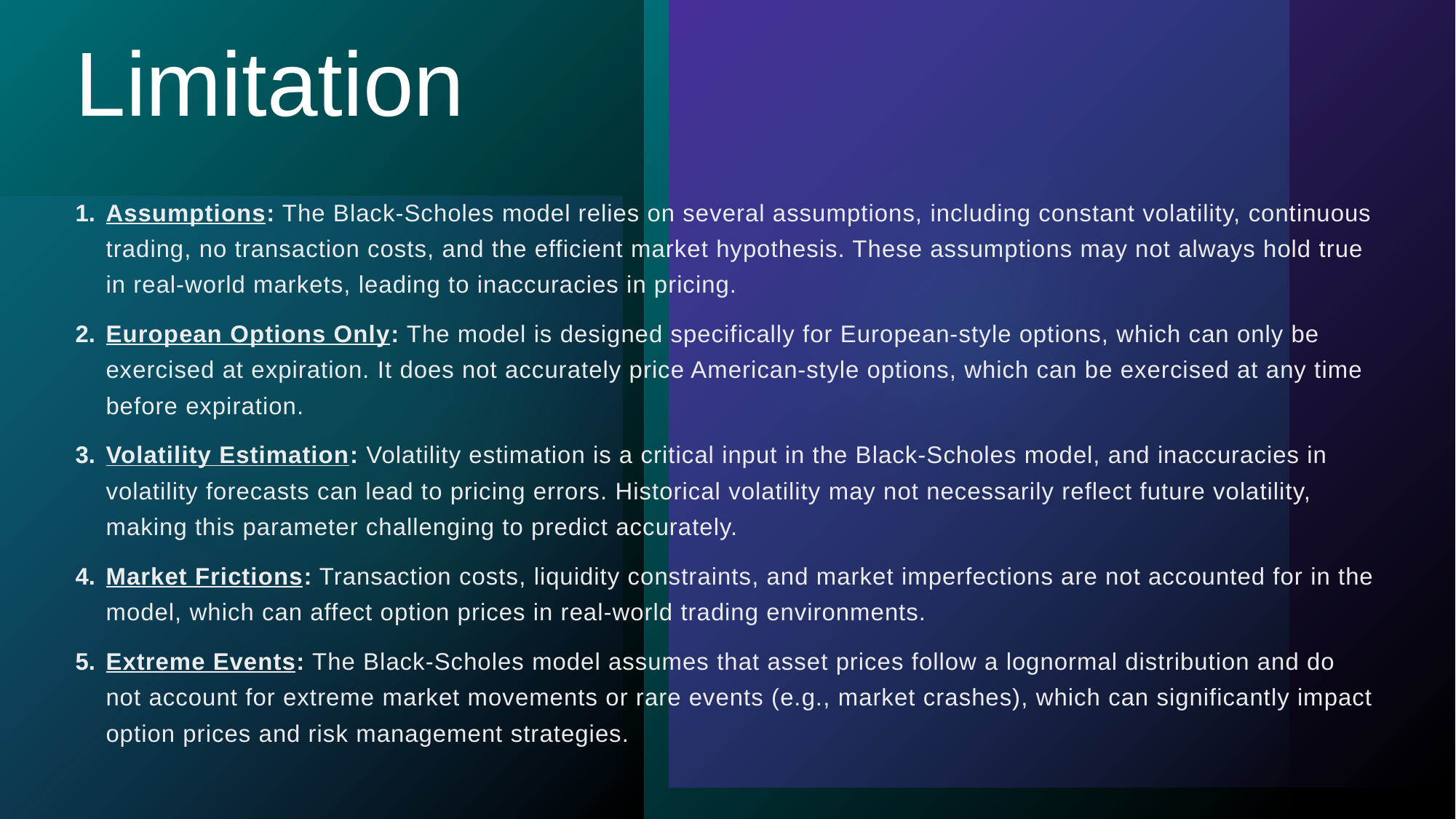

# Limitation
Assumptions: The Black-Scholes model relies on several assumptions, including constant volatility, continuous trading, no transaction costs, and the efficient market hypothesis. These assumptions may not always hold true in real-world markets, leading to inaccuracies in pricing.
European Options Only: The model is designed specifically for European-style options, which can only be exercised at expiration. It does not accurately price American-style options, which can be exercised at any time before expiration.
Volatility Estimation: Volatility estimation is a critical input in the Black-Scholes model, and inaccuracies in volatility forecasts can lead to pricing errors. Historical volatility may not necessarily reflect future volatility, making this parameter challenging to predict accurately.
Market Frictions: Transaction costs, liquidity constraints, and market imperfections are not accounted for in the model, which can affect option prices in real-world trading environments.
Extreme Events: The Black-Scholes model assumes that asset prices follow a lognormal distribution and do not account for extreme market movements or rare events (e.g., market crashes), which can significantly impact option prices and risk management strategies.